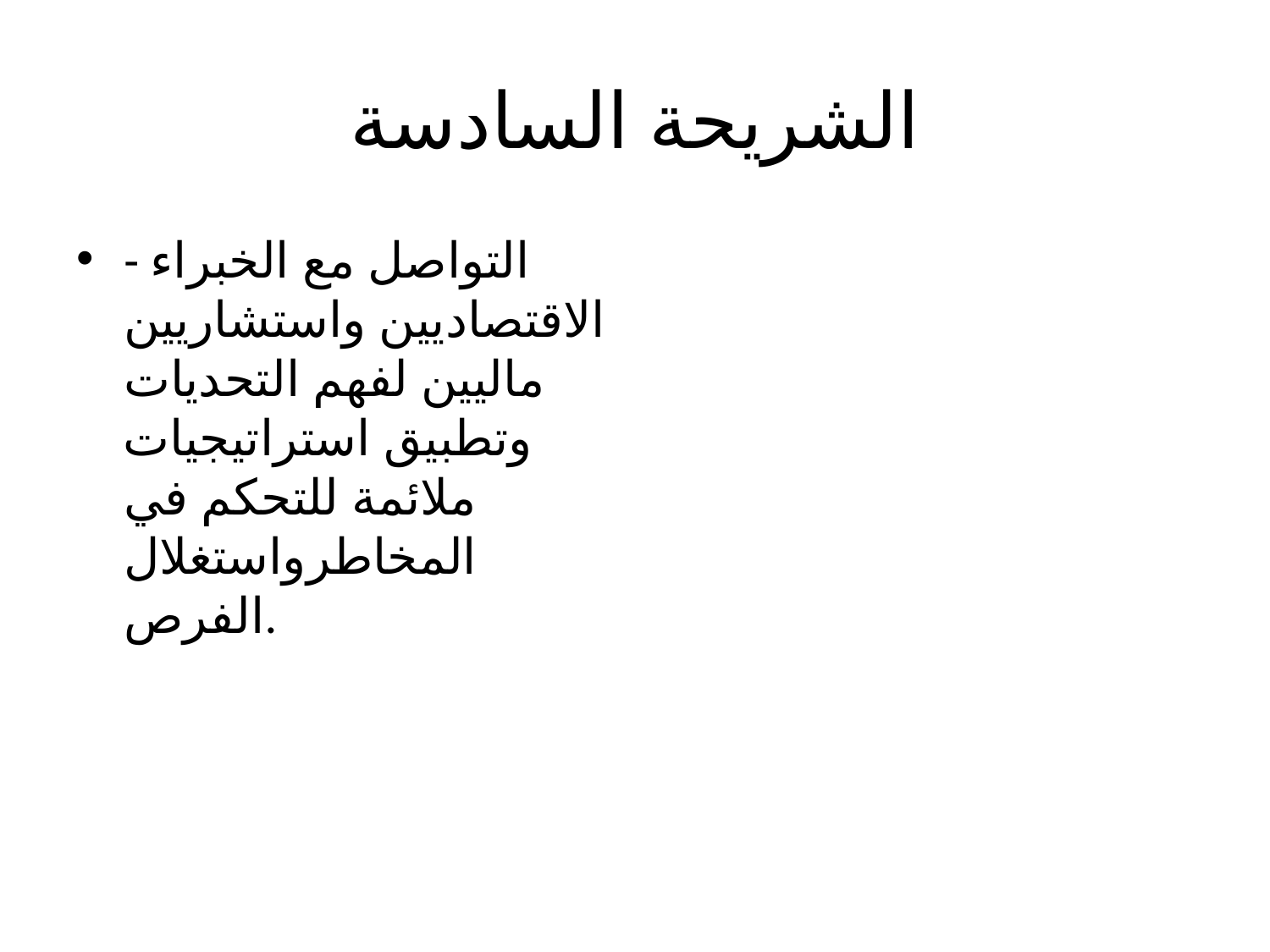

# الشريحة السادسة
- التواصل مع الخبراء الاقتصاديين واستشاريين ماليين لفهم التحديات وتطبيق استراتيجيات ملائمة للتحكم في المخاطرواستغلال الفرص.